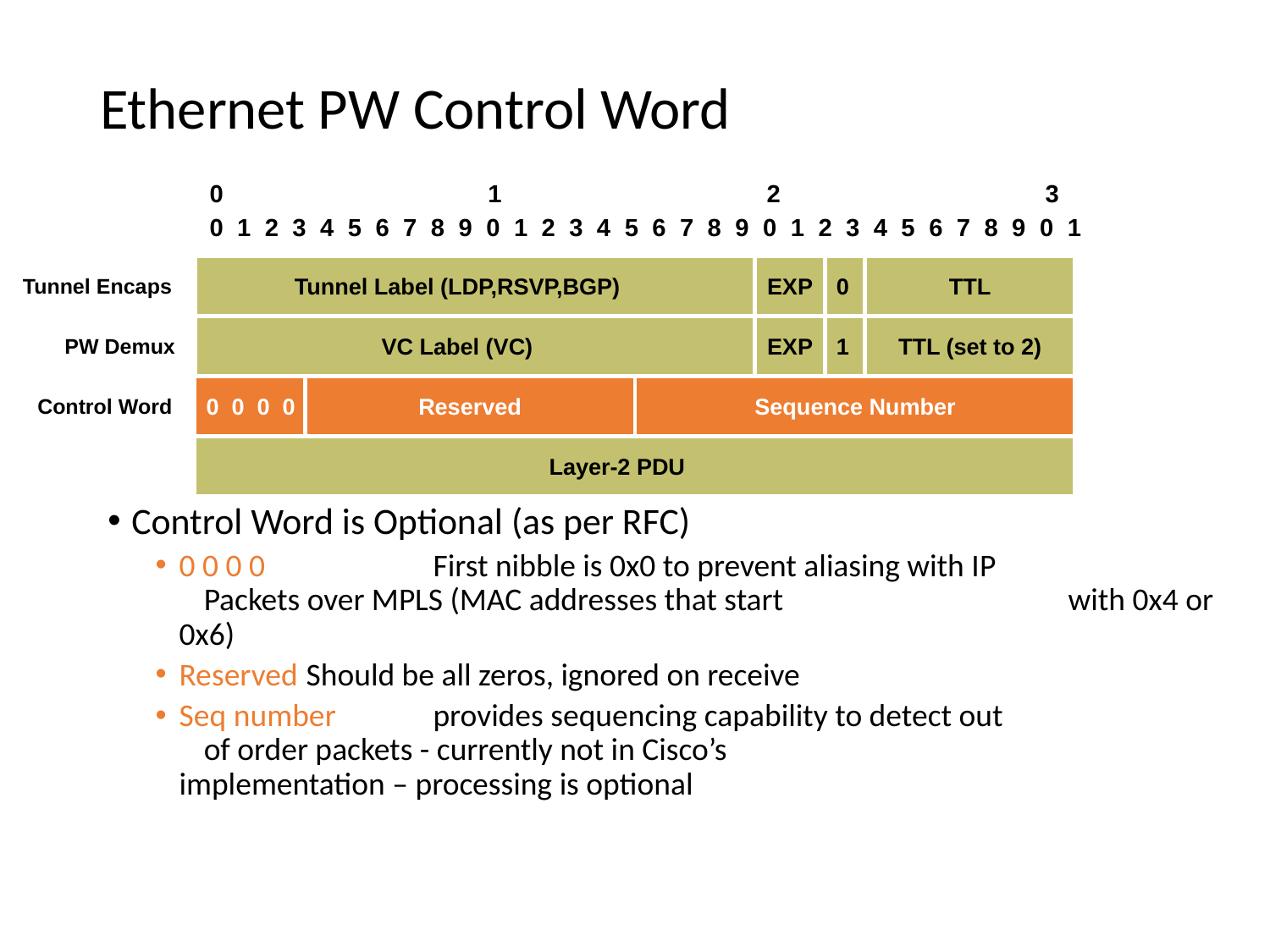

# Ethernet PW Control Word
 0                                      1                                      2                                      3
 0  1  2  3  4  5  6  7  8  9  0  1  2  3  4  5  6  7  8  9  0  1  2  3  4  5  6  7  8  9  0  1
Tunnel Encaps
Tunnel Label (LDP,RSVP,BGP)
EXP
0
TTL
PW Demux
VC Label (VC)
EXP
1
TTL (set to 2)

Control Word
0  0  0  0
Reserved
Sequence Number
Layer-2 PDU
Control Word is Optional (as per RFC)
0 0 0 0		First nibble is 0x0 to prevent aliasing with IP 			Packets over MPLS (MAC addresses that start 			with 0x4 or 0x6)
Reserved 	Should be all zeros, ignored on receive
Seq number 	provides sequencing capability to detect out 			of order packets - currently not in Cisco’s 			implementation – processing is optional